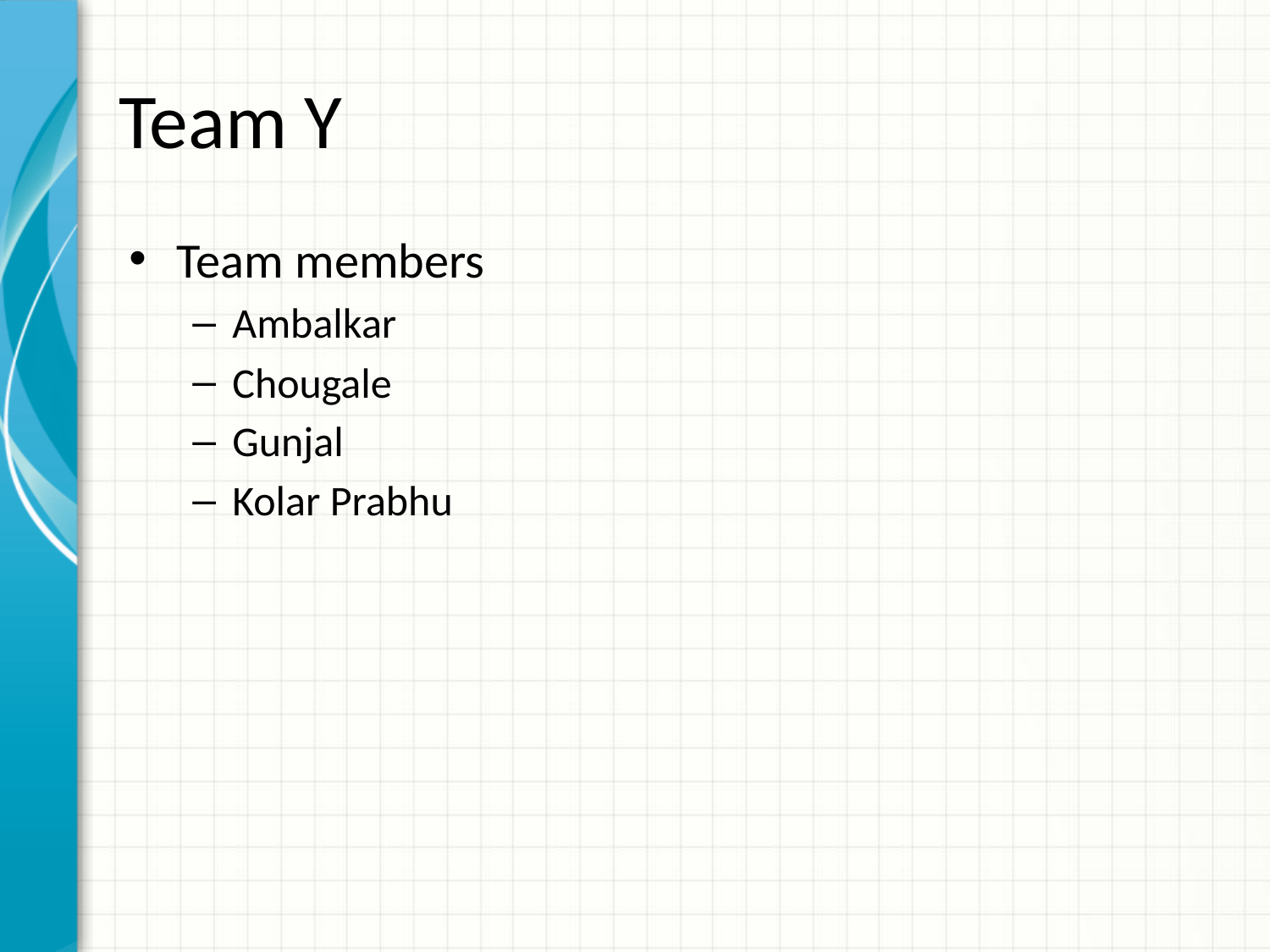

# Team Y
Team members
Ambalkar
Chougale
Gunjal
Kolar Prabhu